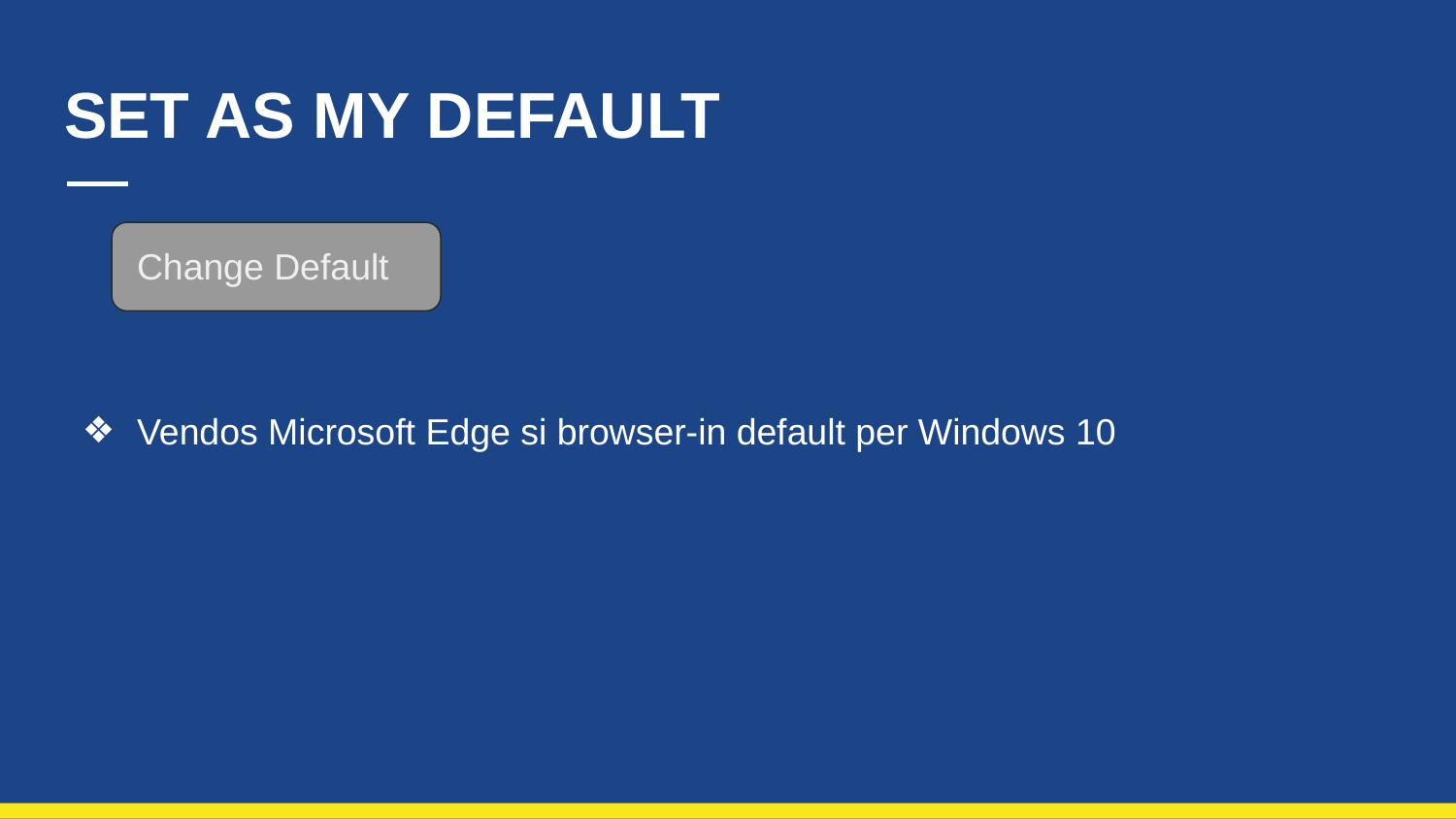

# SET AS MY DEFAULT
Change Default

Vendos Microsoft Edge si browser-in default per Windows 10